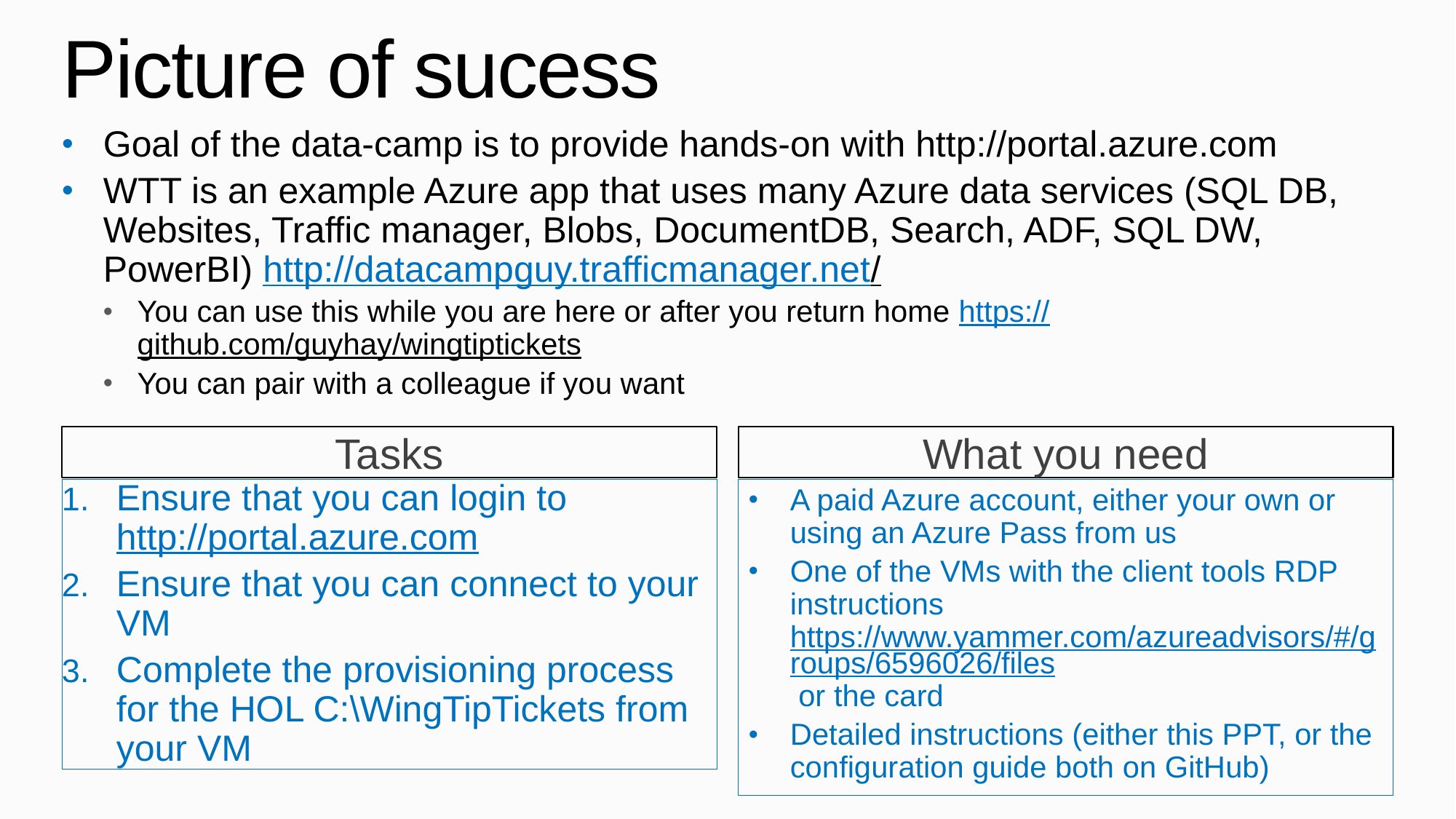

# Picture of sucess
Goal of the data-camp is to provide hands-on with http://portal.azure.com
WTT is an example Azure app that uses many Azure data services (SQL DB, Websites, Traffic manager, Blobs, DocumentDB, Search, ADF, SQL DW, PowerBI) http://datacampguy.trafficmanager.net/
You can use this while you are here or after you return home https://github.com/guyhay/wingtiptickets
You can pair with a colleague if you want
Tasks
What you need
A paid Azure account, either your own or using an Azure Pass from us
One of the VMs with the client tools RDP instructions https://www.yammer.com/azureadvisors/#/groups/6596026/files or the card
Detailed instructions (either this PPT, or the configuration guide both on GitHub)
Ensure that you can login to http://portal.azure.com
Ensure that you can connect to your VM
Complete the provisioning process for the HOL C:\WingTipTickets from your VM